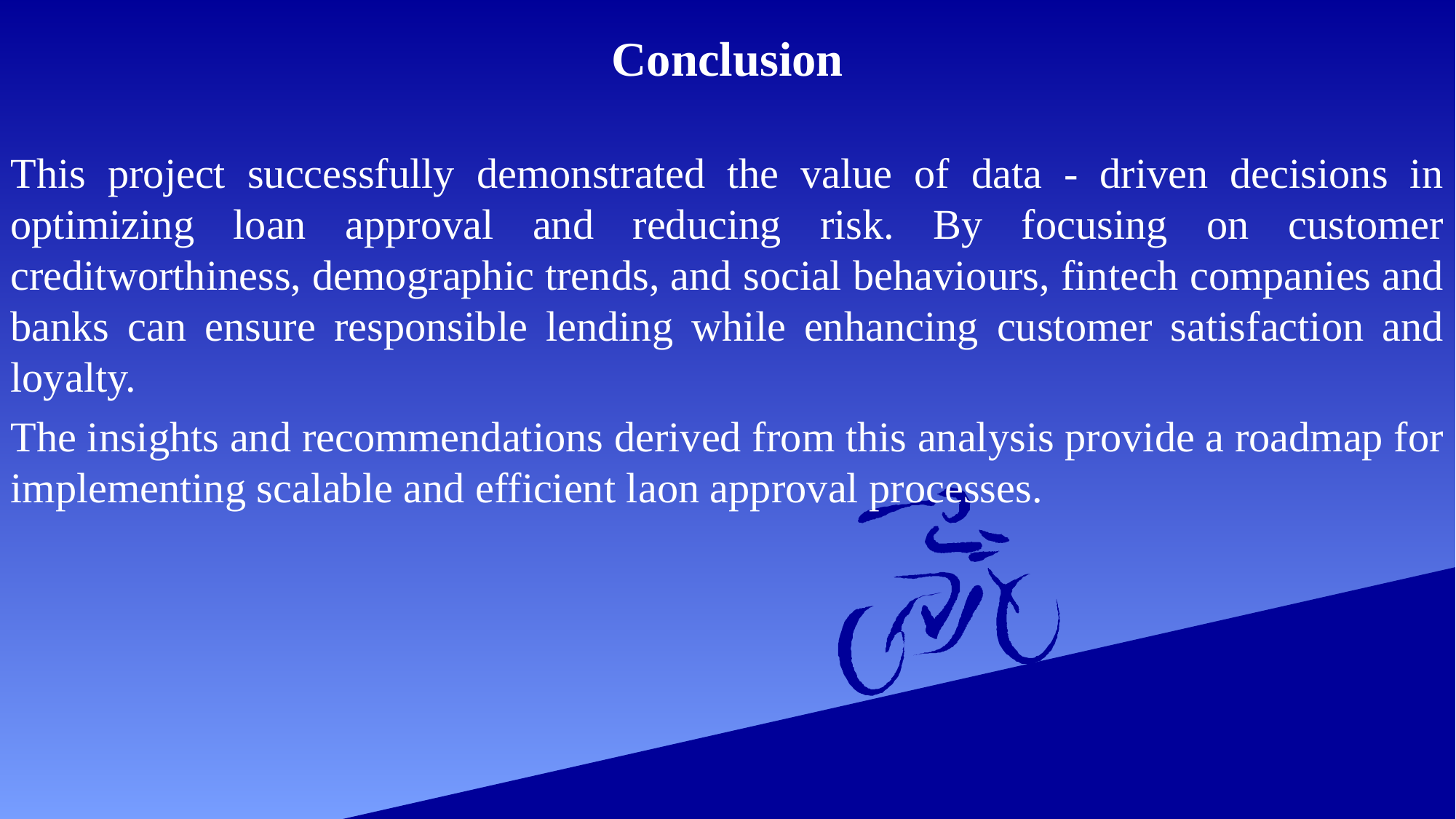

# Conclusion
This project successfully demonstrated the value of data - driven decisions in optimizing loan approval and reducing risk. By focusing on customer creditworthiness, demographic trends, and social behaviours, fintech companies and banks can ensure responsible lending while enhancing customer satisfaction and loyalty.
The insights and recommendations derived from this analysis provide a roadmap for implementing scalable and efficient laon approval processes.